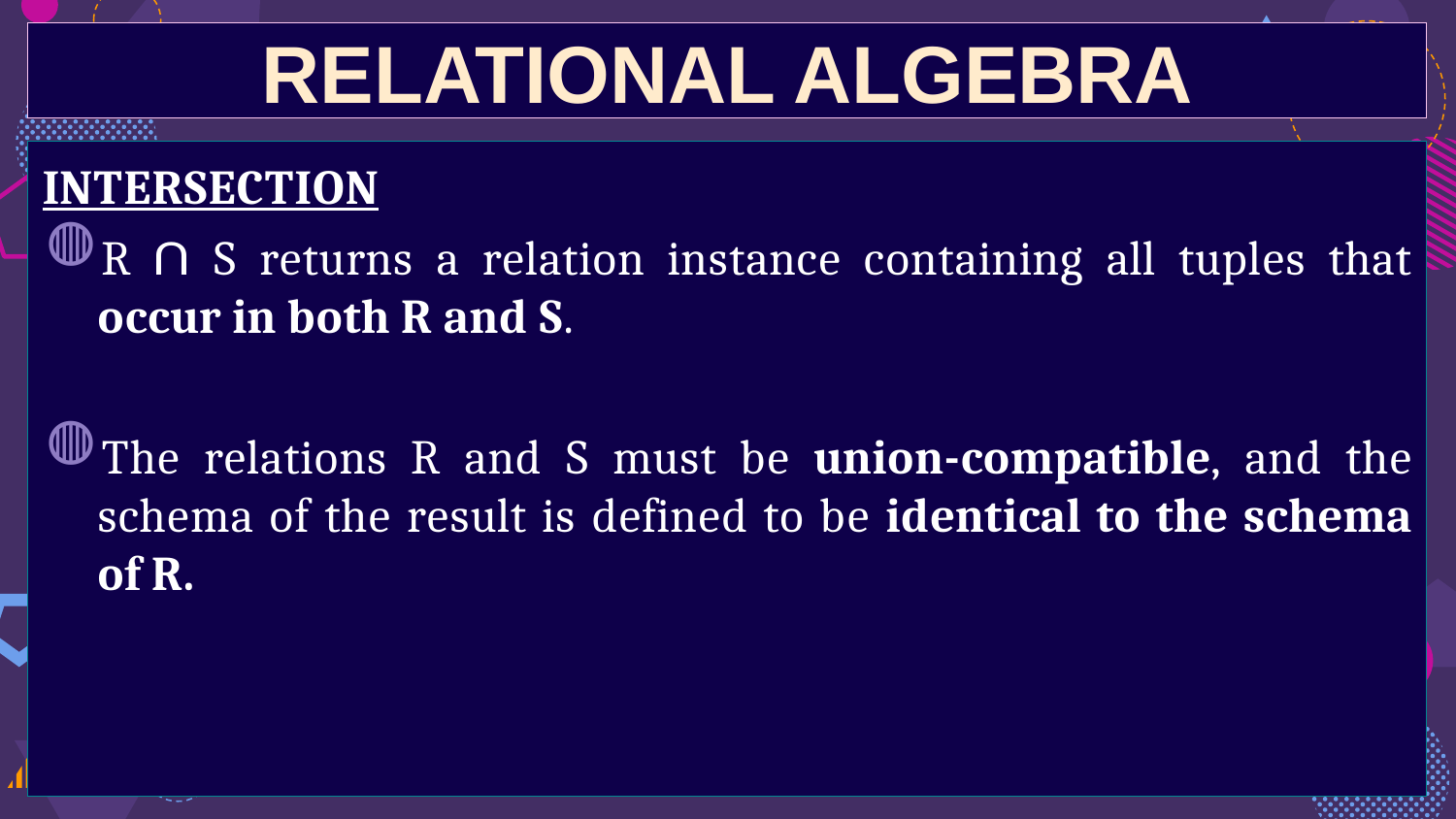

RELATIONAL ALGEBRA
INTERSECTION
R ∩ S returns a relation instance containing all tuples that occur in both R and S.

The relations R and S must be union-compatible, and the schema of the result is defined to be identical to the schema of R.